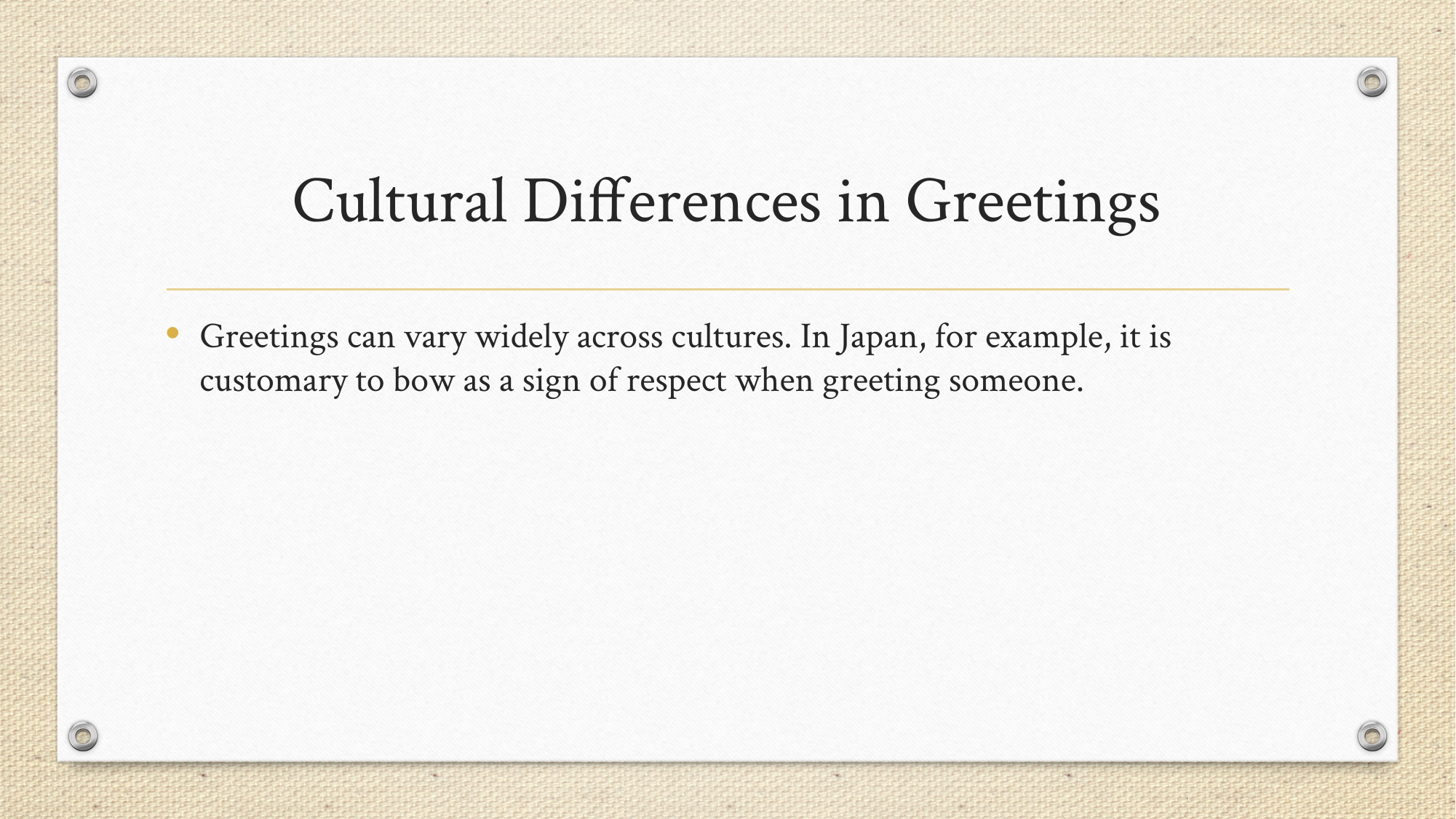

# Cultural Differences in Greetings
Greetings can vary widely across cultures. In Japan, for example, it is customary to bow as a sign of respect when greeting someone.